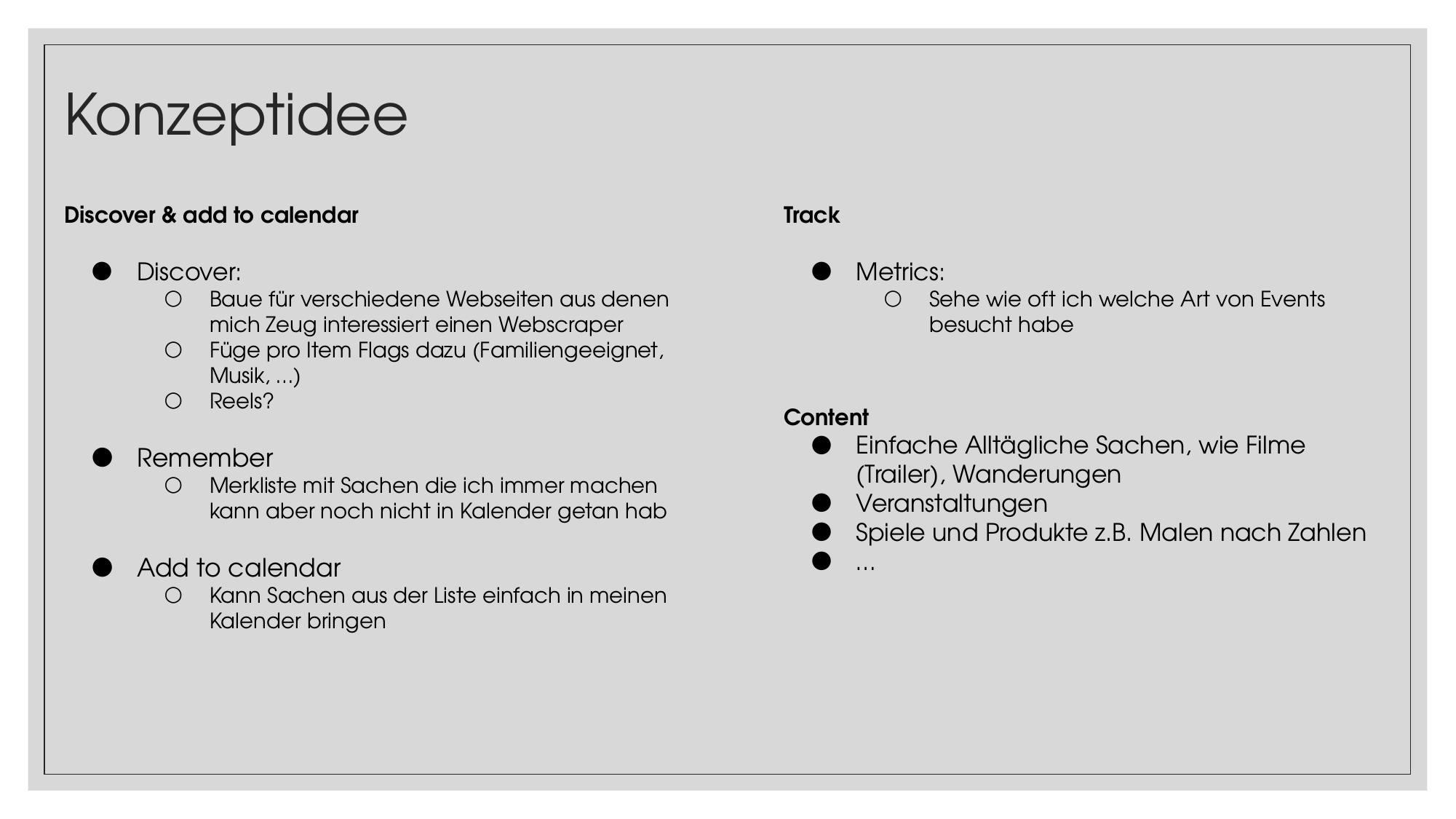

# Konzeptidee
Discover & add to calendar

Discover:
Baue für verschiedene Webseiten aus denen mich Zeug interessiert einen Webscraper
Füge pro Item Flags dazu (Familiengeeignet, Musik, …)
Reels?

Remember
Merkliste mit Sachen die ich immer machen kann aber noch nicht in Kalender getan hab

Add to calendar
Kann Sachen aus der Liste einfach in meinen Kalender bringen

Track

Metrics:
Sehe wie oft ich welche Art von Events besucht habe

Content
Einfache Alltägliche Sachen, wie Filme (Trailer), Wanderungen
Veranstaltungen
Spiele und Produkte z.B. Malen nach Zahlen
…